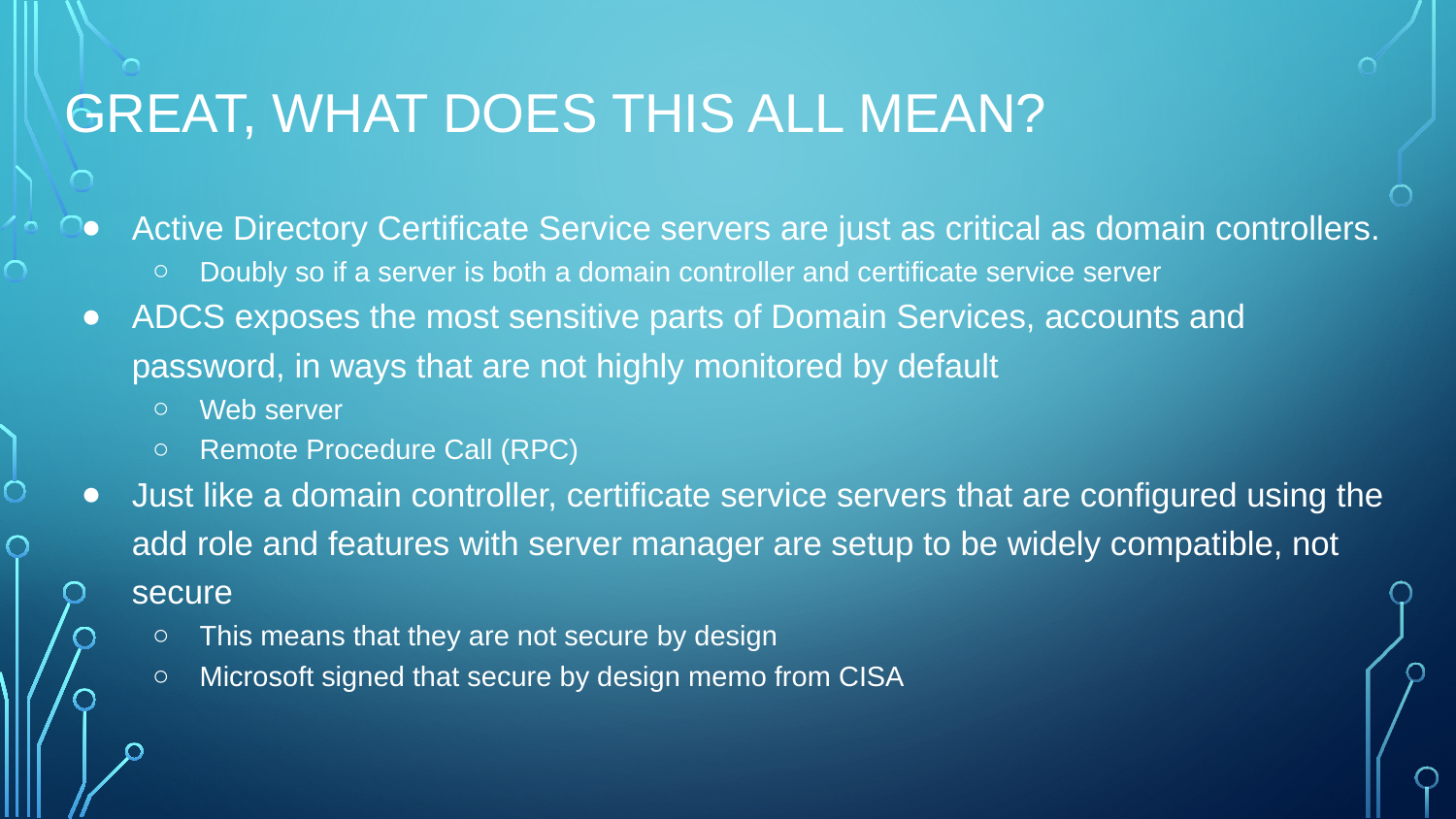

# Great, what does this all mean?
Active Directory Certificate Service servers are just as critical as domain controllers.
Doubly so if a server is both a domain controller and certificate service server
ADCS exposes the most sensitive parts of Domain Services, accounts and password, in ways that are not highly monitored by default
Web server
Remote Procedure Call (RPC)
Just like a domain controller, certificate service servers that are configured using the add role and features with server manager are setup to be widely compatible, not secure
This means that they are not secure by design
Microsoft signed that secure by design memo from CISA